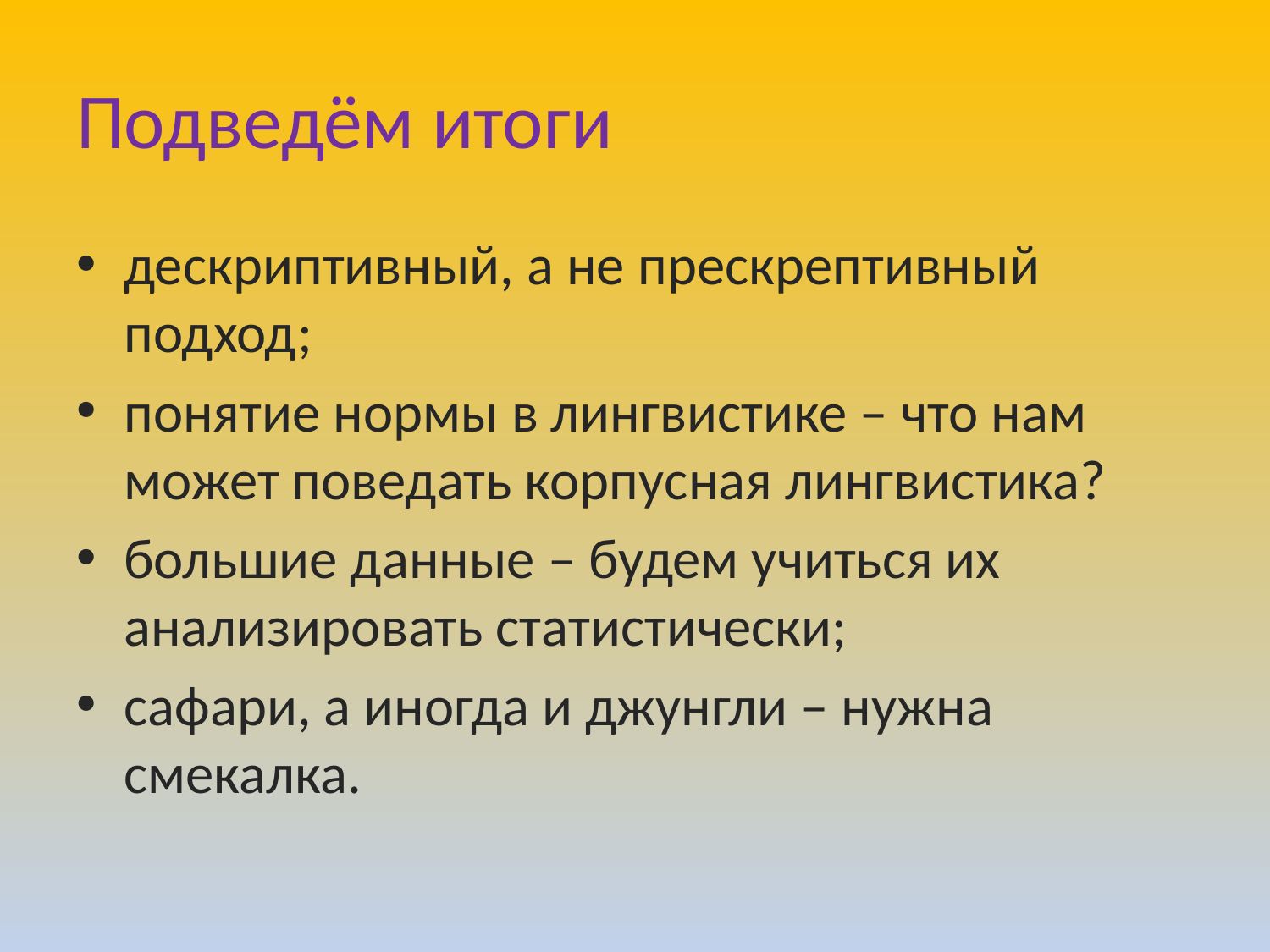

# Подведём итоги
дескриптивный, а не прескрептивный подход;
понятие нормы в лингвистике – что нам может поведать корпусная лингвистика?
большие данные – будем учиться их анализировать статистически;
сафари, а иногда и джунгли – нужна смекалка.